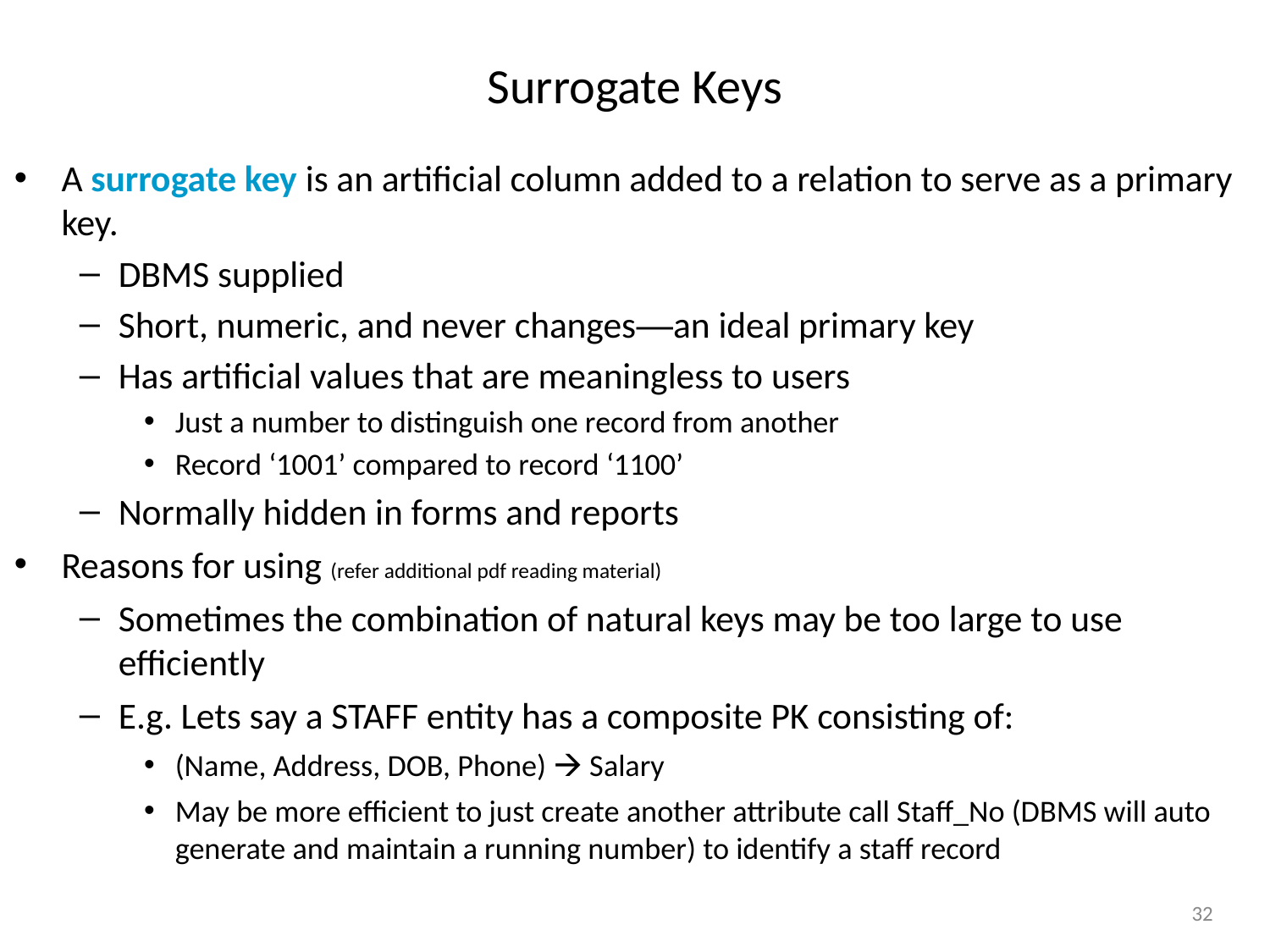

# Surrogate Keys
A surrogate key is an artificial column added to a relation to serve as a primary key.
DBMS supplied
Short, numeric, and never changes—an ideal primary key
Has artificial values that are meaningless to users
Just a number to distinguish one record from another
Record ‘1001’ compared to record ‘1100’
Normally hidden in forms and reports
Reasons for using (refer additional pdf reading material)
Sometimes the combination of natural keys may be too large to use efficiently
E.g. Lets say a STAFF entity has a composite PK consisting of:
(Name, Address, DOB, Phone) 🡪 Salary
May be more efficient to just create another attribute call Staff_No (DBMS will auto generate and maintain a running number) to identify a staff record

32